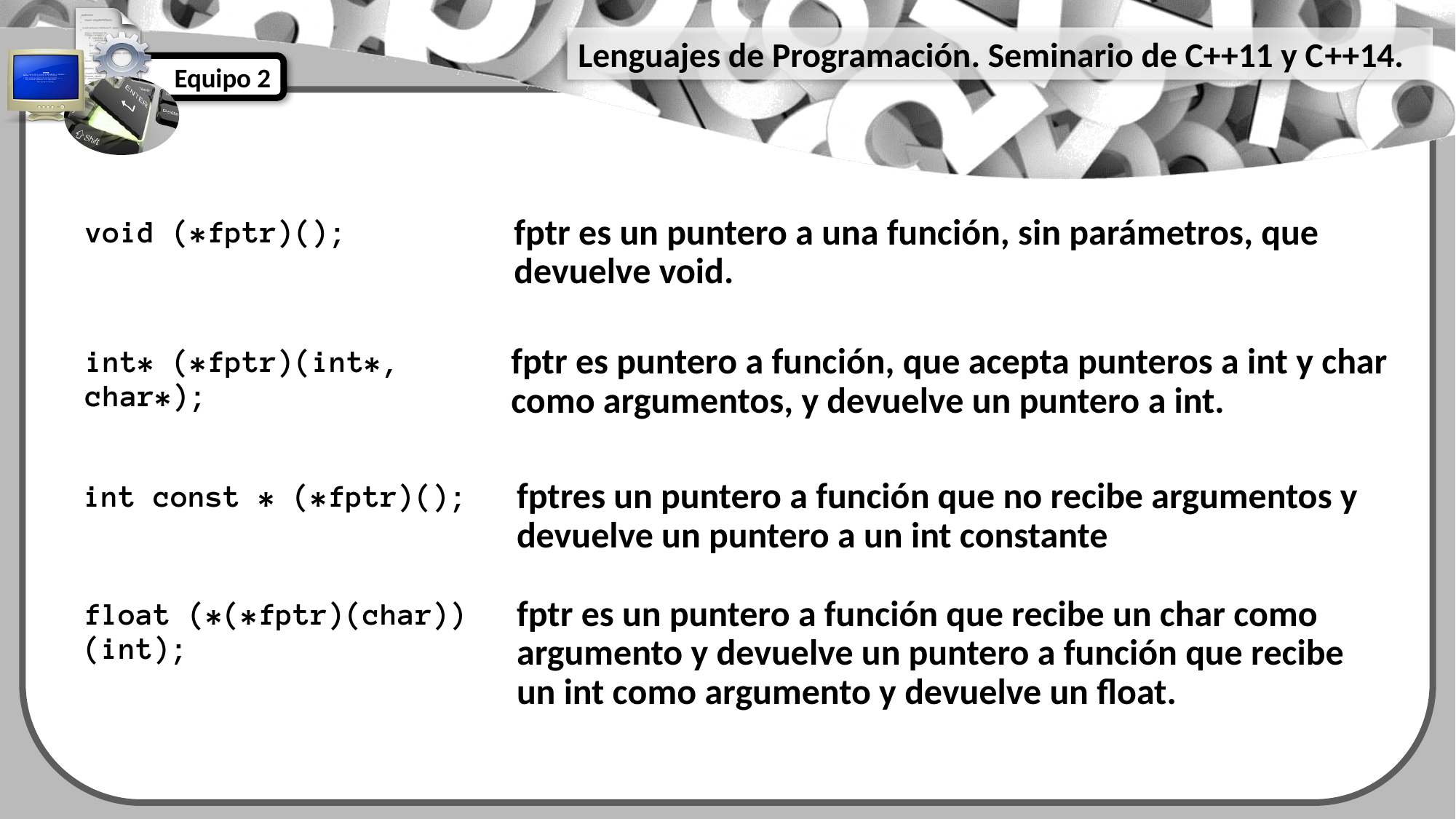

| void (\*fptr)(); | fptr es un puntero a una función, sin parámetros, que devuelve void. |
| --- | --- |
| int\* (\*fptr)(int\*, char\*); | fptr es puntero a función, que acepta punteros a int y char como argumentos, y devuelve un puntero a int. |
| --- | --- |
| int const \* (\*fptr)(); | fptres un puntero a función que no recibe argumentos y devuelve un puntero a un int constante |
| --- | --- |
| float (\*(\*fptr)(char))(int); | fptr es un puntero a función que recibe un char como argumento y devuelve un puntero a función que recibe un int como argumento y devuelve un float. |